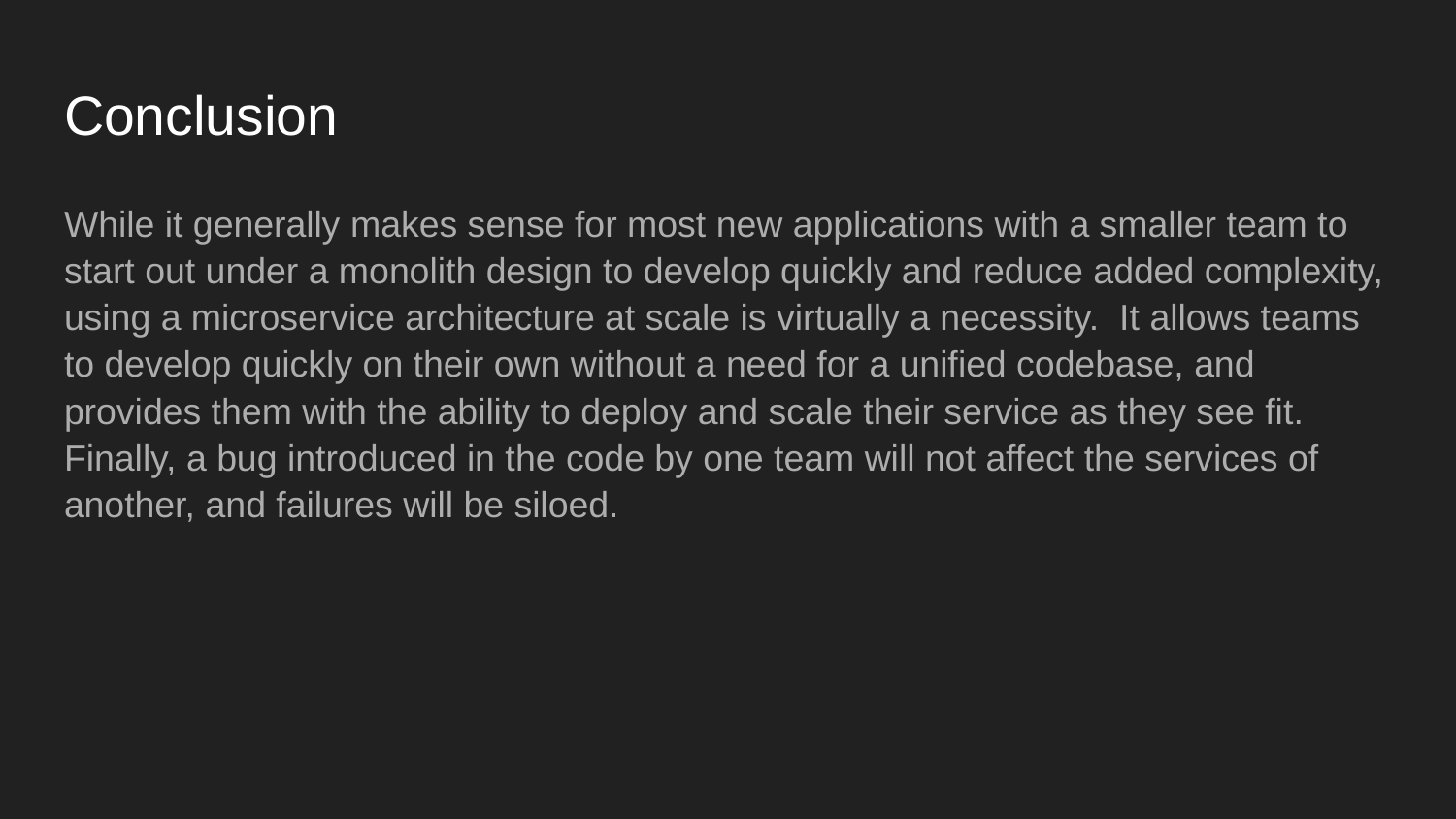

# Conclusion
While it generally makes sense for most new applications with a smaller team to start out under a monolith design to develop quickly and reduce added complexity, using a microservice architecture at scale is virtually a necessity.  It allows teams to develop quickly on their own without a need for a unified codebase, and provides them with the ability to deploy and scale their service as they see fit.  Finally, a bug introduced in the code by one team will not affect the services of another, and failures will be siloed.